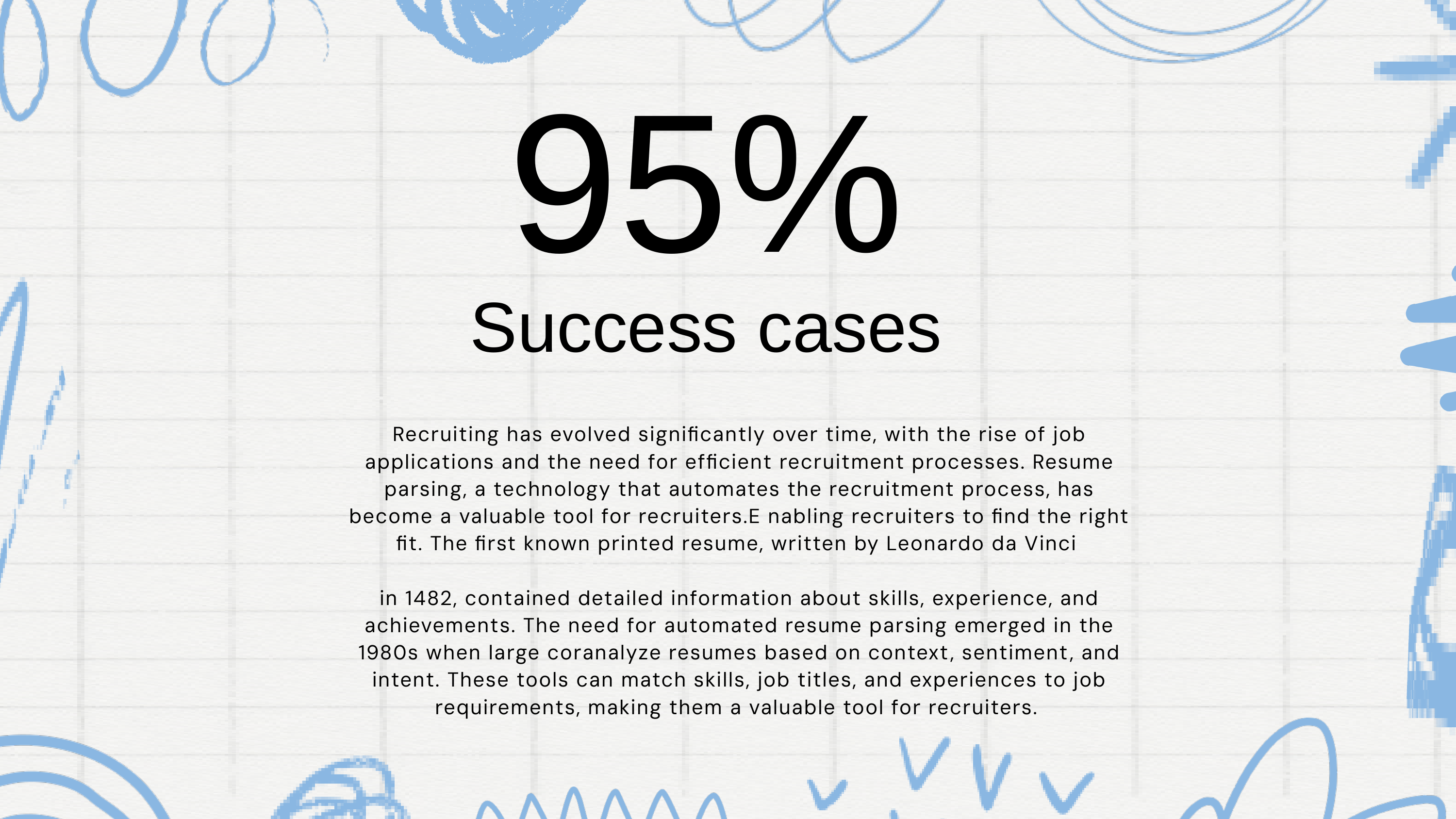

95%

Success cases
Recruiting has evolved significantly over time, with the rise of job applications and the need for efficient recruitment processes. Resume parsing, a technology that automates the recruitment process, has become a valuable tool for recruiters.E nabling recruiters to find the right fit. The first known printed resume, written by Leonardo da Vinci

in 1482, contained detailed information about skills, experience, and achievements. The need for automated resume parsing emerged in the 1980s when large coranalyze resumes based on context, sentiment, and intent. These tools can match skills, job titles, and experiences to job requirements, making them a valuable tool for recruiters.